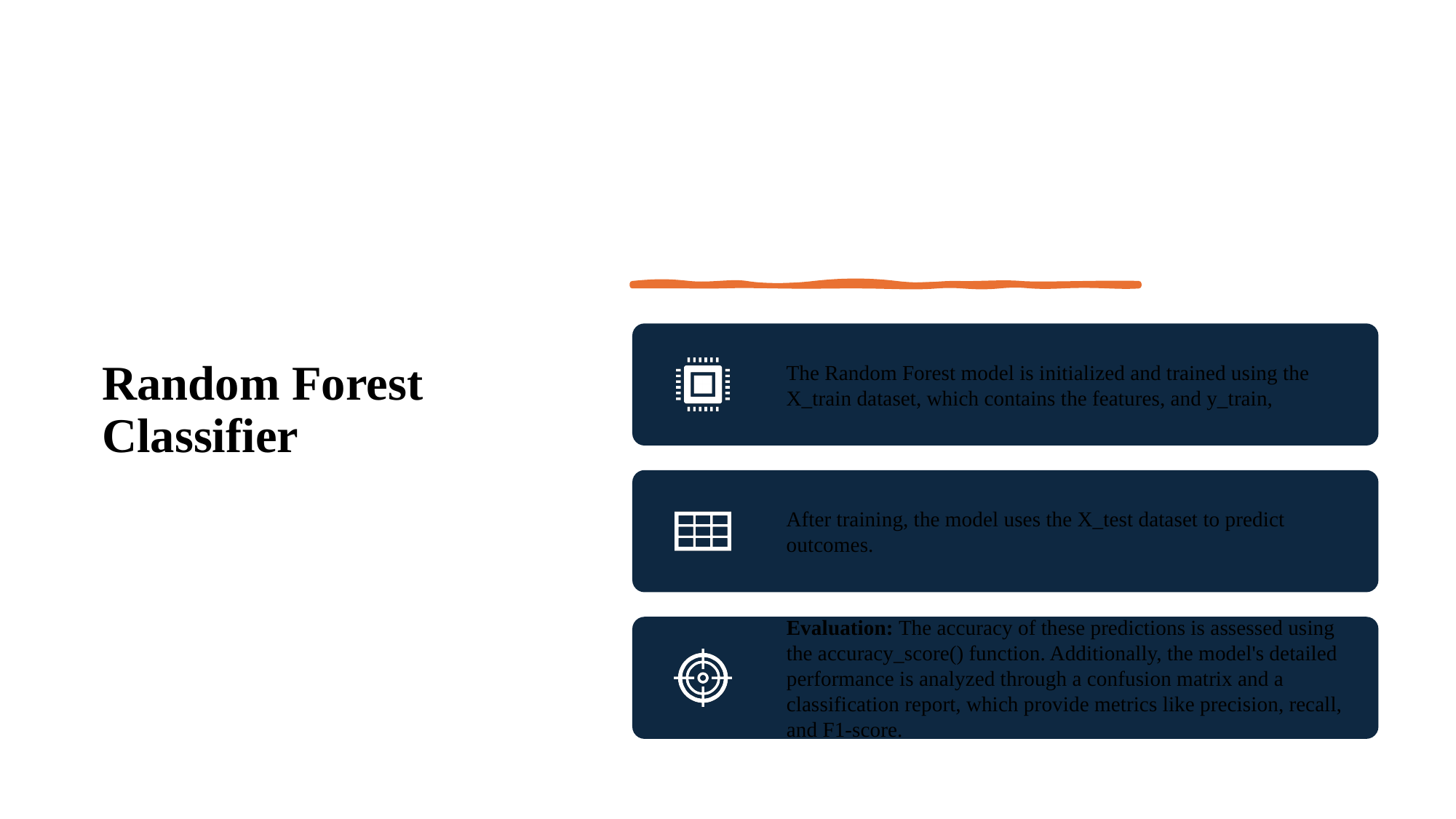

Random Forest Classifier

The Random Forest model is initialized and trained using the X_train dataset, which contains the features, and y_train,
After training, the model uses the X_test dataset to predict outcomes.
Evaluation: The accuracy of these predictions is assessed using the accuracy_score() function. Additionally, the model's detailed performance is analyzed through a confusion matrix and a classification report, which provide metrics like precision, recall, and F1-score.